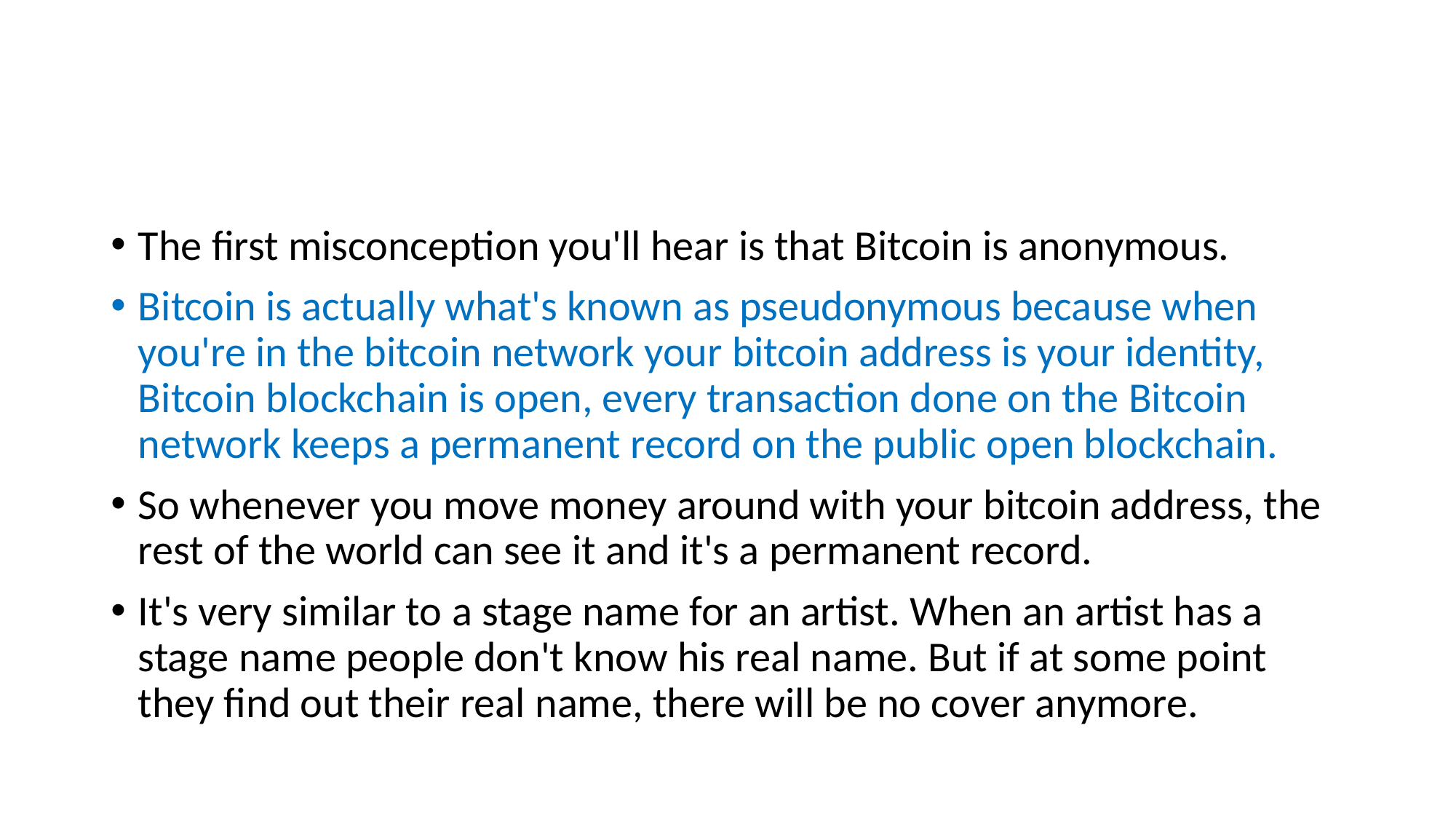

#
The first misconception you'll hear is that Bitcoin is anonymous.
Bitcoin is actually what's known as pseudonymous because when you're in the bitcoin network your bitcoin address is your identity, Bitcoin blockchain is open, every transaction done on the Bitcoin network keeps a permanent record on the public open blockchain.
So whenever you move money around with your bitcoin address, the rest of the world can see it and it's a permanent record.
It's very similar to a stage name for an artist. When an artist has a stage name people don't know his real name. But if at some point they find out their real name, there will be no cover anymore.